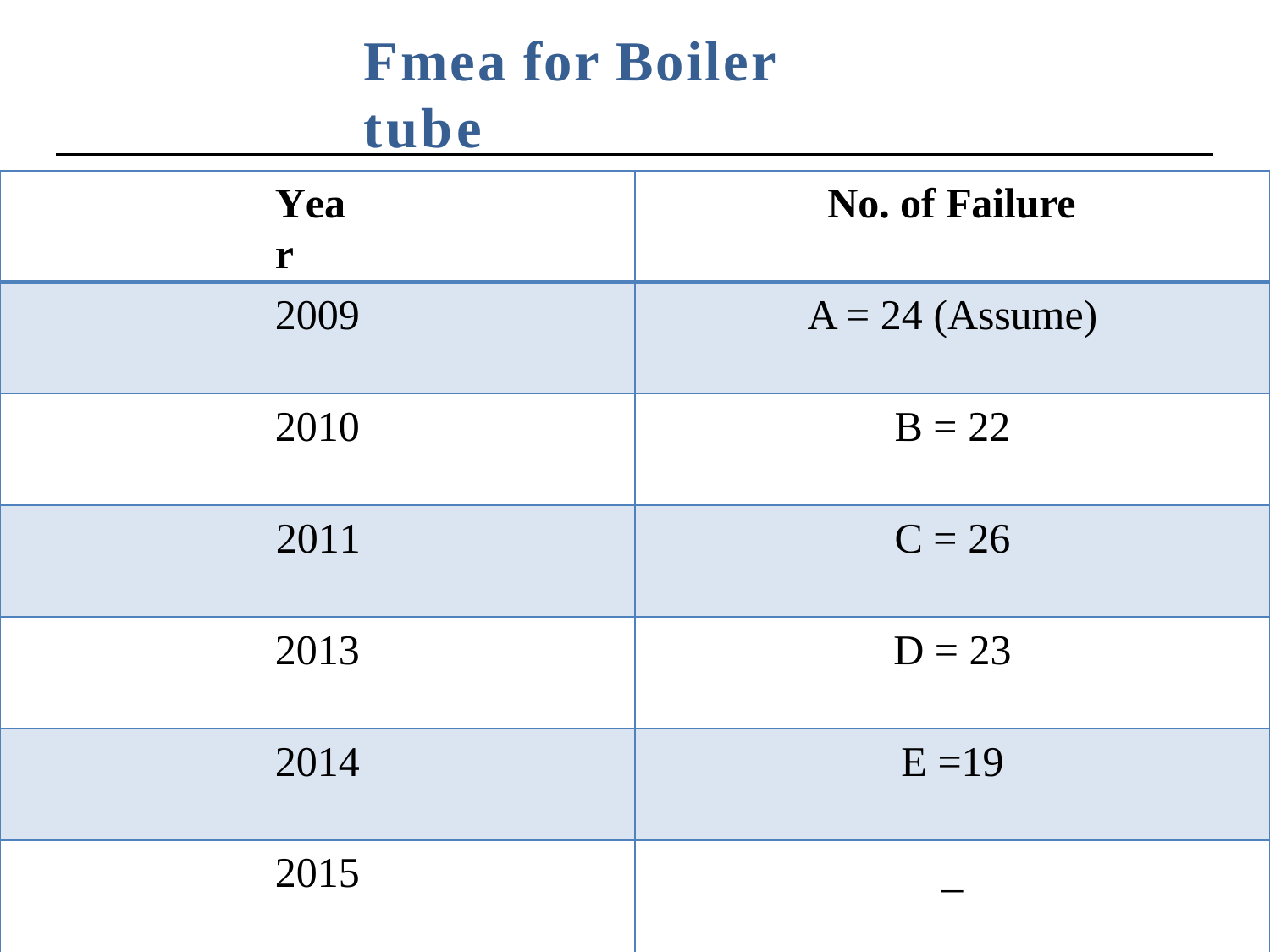

# Fmea for Boiler tube

Year
No. of Failure

2009
A = 24 (Assume)

2010
B = 22

2011
C = 26

2013
D = 23

2014
E =19

2015
_